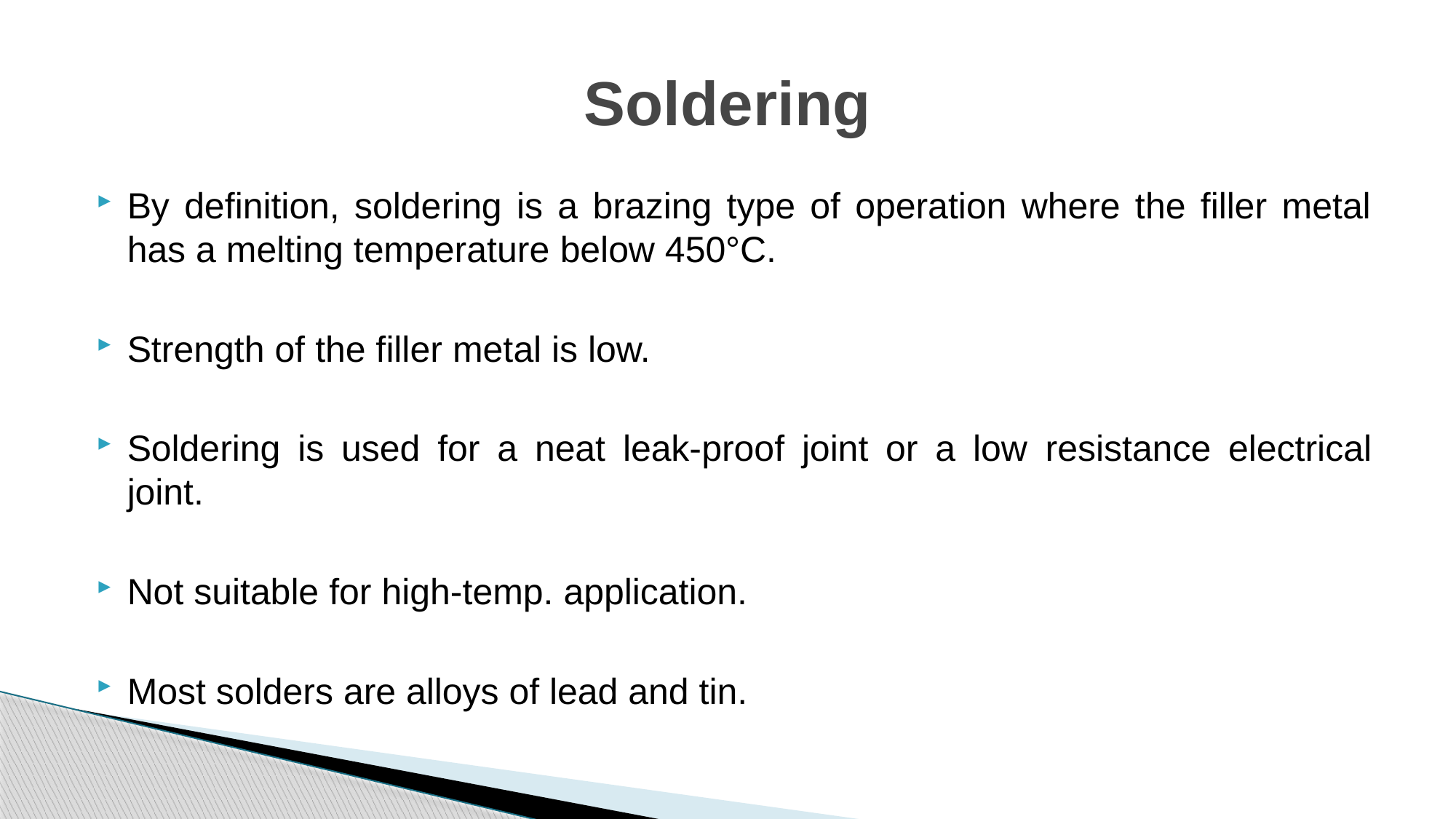

# Soldering
By definition, soldering is a brazing type of operation where the filler metal has a melting temperature below 450°C.

Strength of the filler metal is low.

Soldering is used for a neat leak‐proof joint or a low resistance electrical joint.

Not suitable for high‐temp. application.

Most solders are alloys of lead and tin.